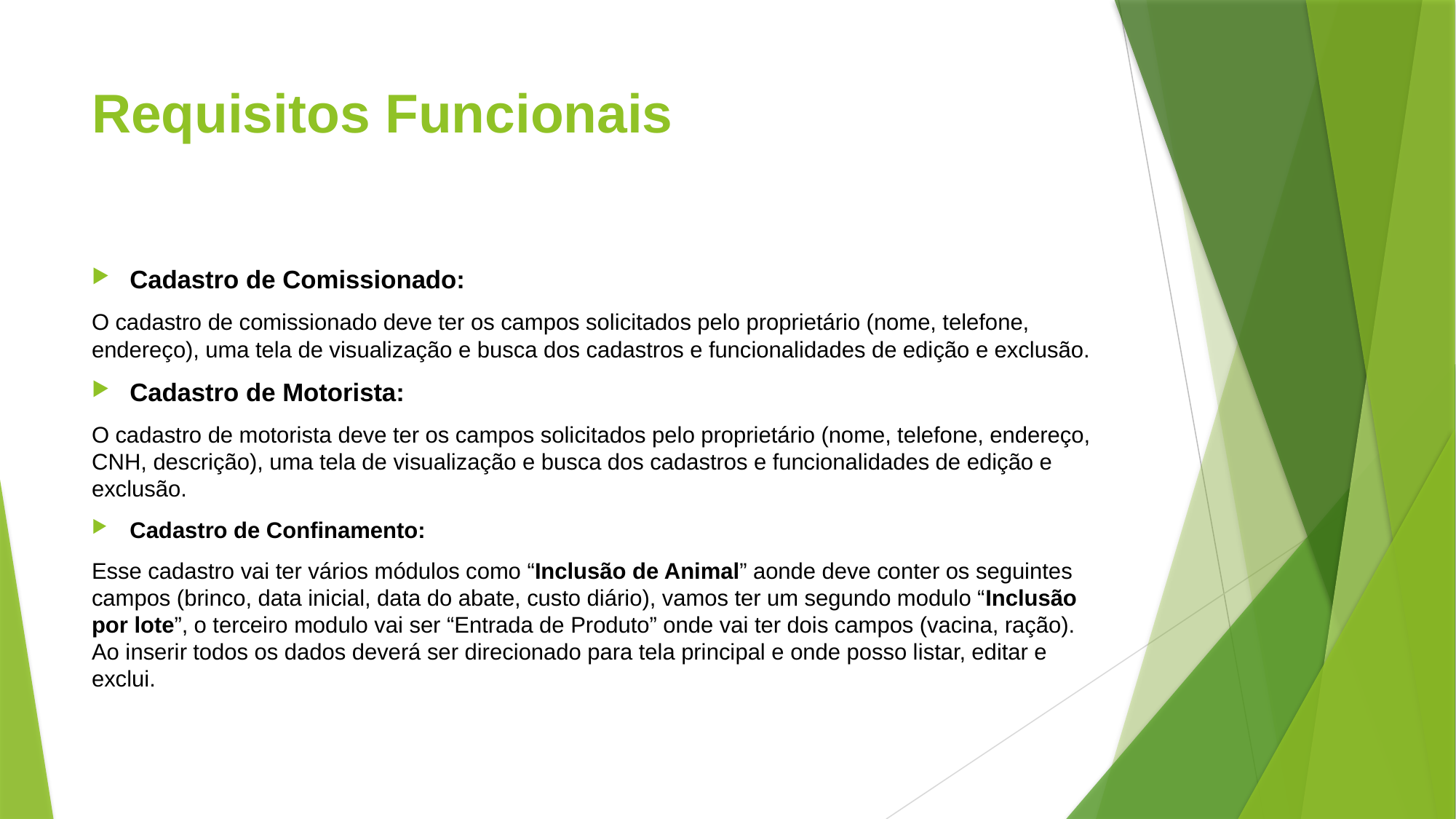

# Requisitos Funcionais
Cadastro de Comissionado:
O cadastro de comissionado deve ter os campos solicitados pelo proprietário (nome, telefone, endereço), uma tela de visualização e busca dos cadastros e funcionalidades de edição e exclusão.
Cadastro de Motorista:
O cadastro de motorista deve ter os campos solicitados pelo proprietário (nome, telefone, endereço, CNH, descrição), uma tela de visualização e busca dos cadastros e funcionalidades de edição e exclusão.
Cadastro de Confinamento:
Esse cadastro vai ter vários módulos como “Inclusão de Animal” aonde deve conter os seguintes campos (brinco, data inicial, data do abate, custo diário), vamos ter um segundo modulo “Inclusão por lote”, o terceiro modulo vai ser “Entrada de Produto” onde vai ter dois campos (vacina, ração). Ao inserir todos os dados deverá ser direcionado para tela principal e onde posso listar, editar e exclui.